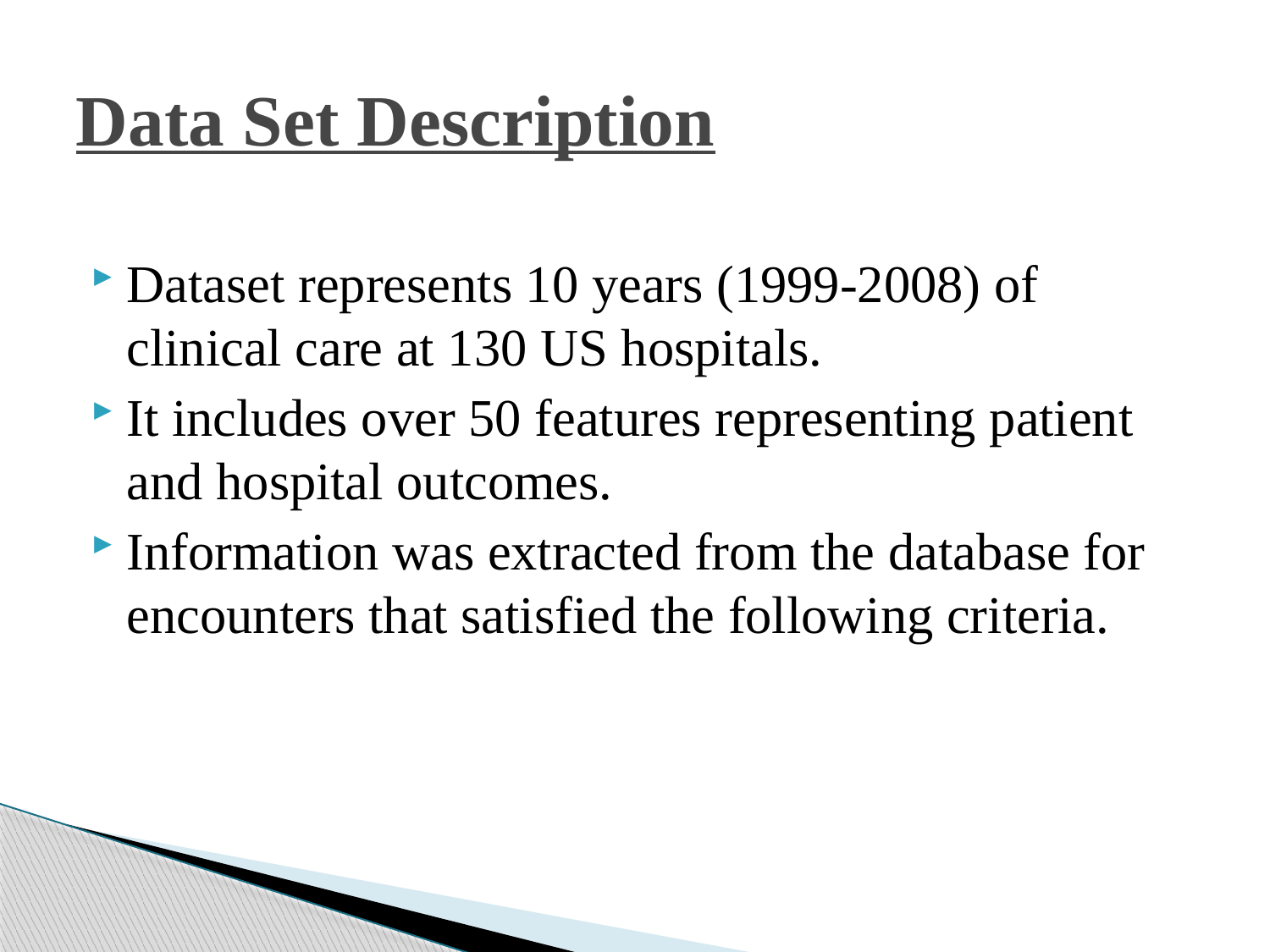

# Data Set Description
Dataset represents 10 years (1999-2008) of clinical care at 130 US hospitals.
It includes over 50 features representing patient and hospital outcomes.
Information was extracted from the database for encounters that satisfied the following criteria.